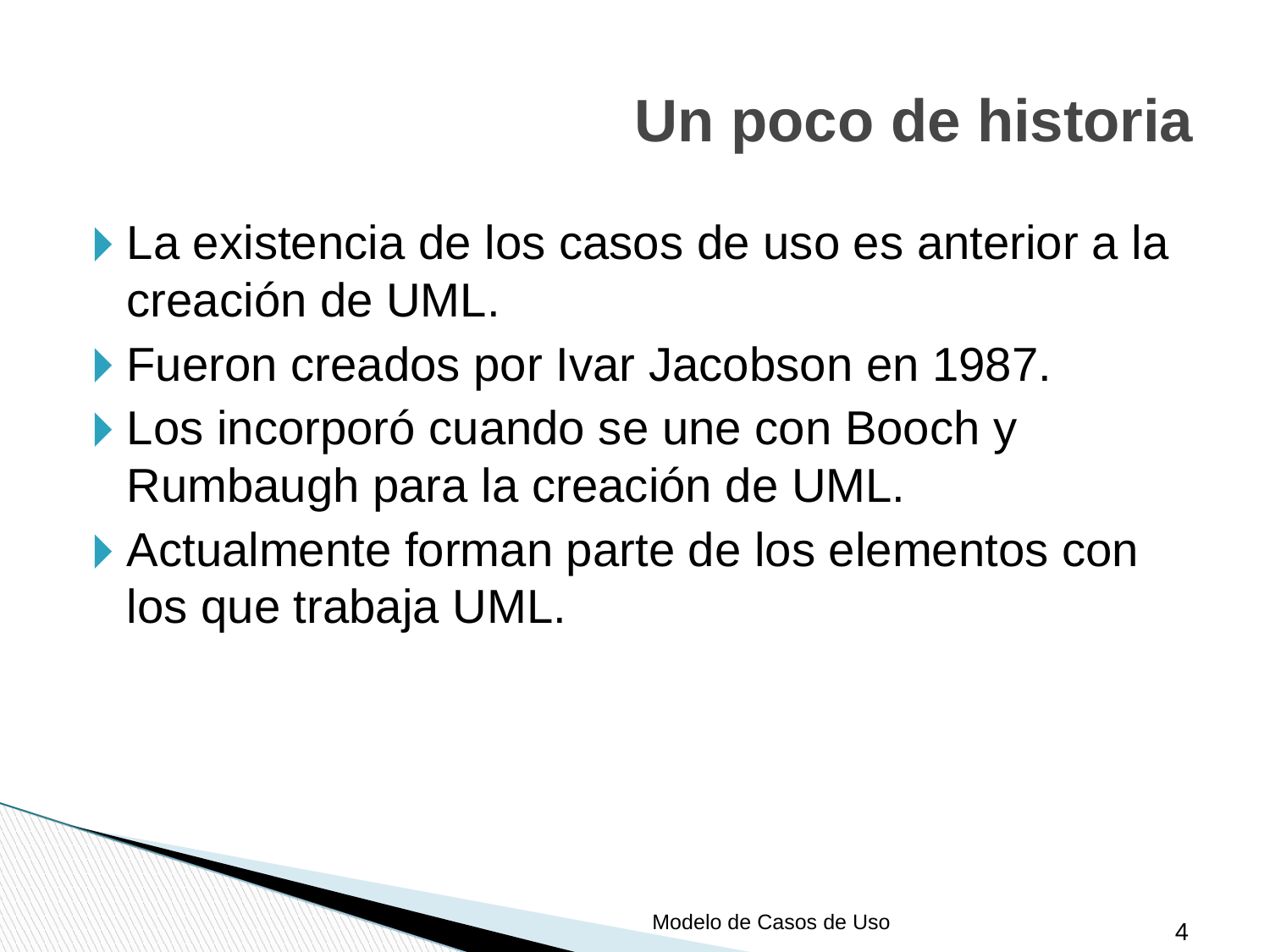

Un poco de historia
La existencia de los casos de uso es anterior a la creación de UML.
Fueron creados por Ivar Jacobson en 1987.
Los incorporó cuando se une con Booch y Rumbaugh para la creación de UML.
Actualmente forman parte de los elementos con los que trabaja UML.
Modelo de Casos de Uso
4